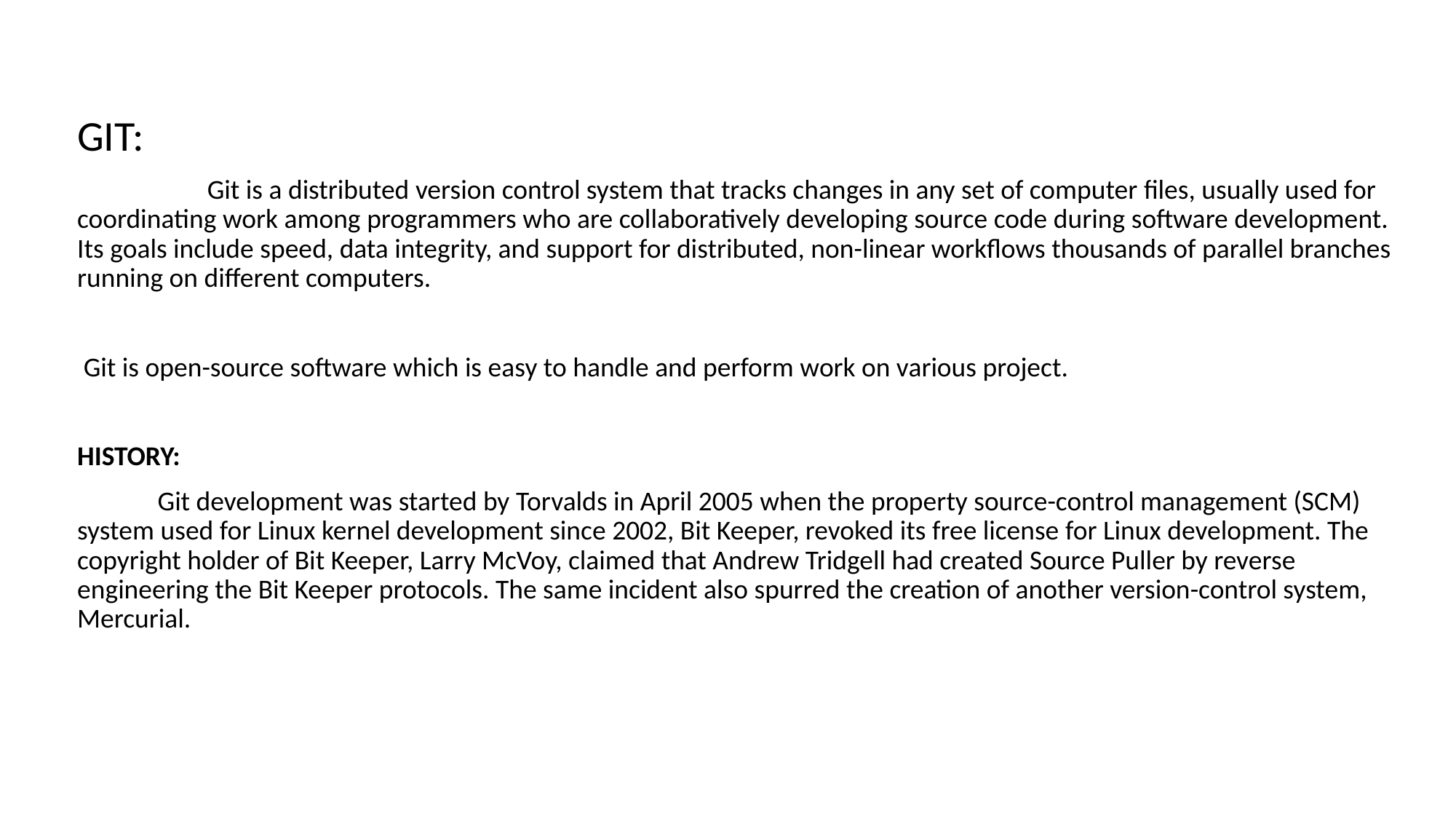

GIT:
                     Git is a distributed version control system that tracks changes in any set of computer files, usually used for coordinating work among programmers who are collaboratively developing source code during software development. Its goals include speed, data integrity, and support for distributed, non-linear workflows thousands of parallel branches running on different computers.

 Git is open-source software which is easy to handle and perform work on various project.

HISTORY:
             Git development was started by Torvalds in April 2005 when the property source-control management (SCM) system used for Linux kernel development since 2002, Bit Keeper, revoked its free license for Linux development. The copyright holder of Bit Keeper, Larry McVoy, claimed that Andrew Tridgell had created Source Puller by reverse engineering the Bit Keeper protocols. The same incident also spurred the creation of another version-control system, Mercurial.